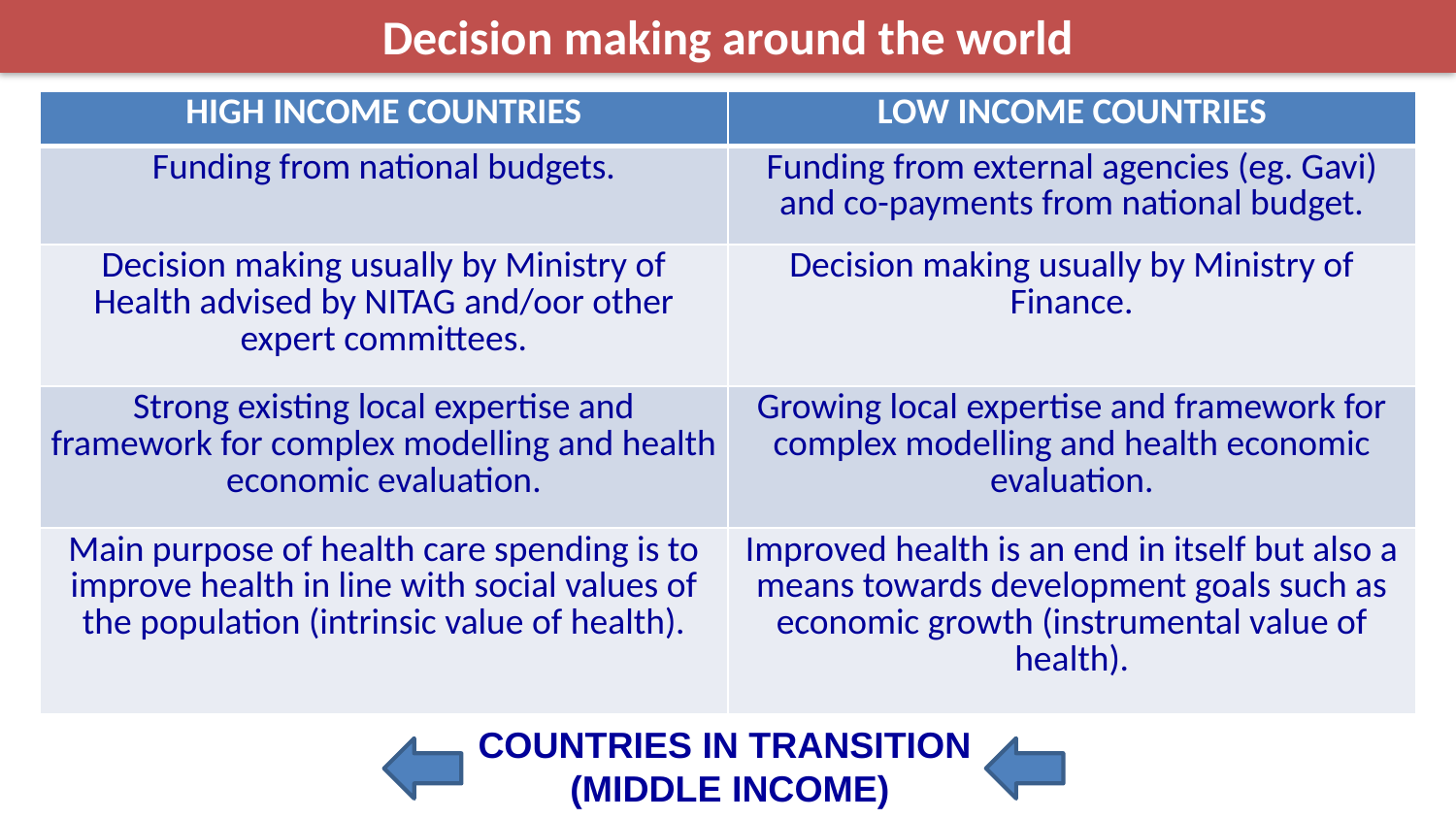

Decision making around the world
| HIGH INCOME COUNTRIES | LOW INCOME COUNTRIES |
| --- | --- |
| Funding from national budgets. | Funding from external agencies (eg. Gavi) and co-payments from national budget. |
| Decision making usually by Ministry of Health advised by NITAG and/oor other expert committees. | Decision making usually by Ministry of Finance. |
| Strong existing local expertise and framework for complex modelling and health economic evaluation. | Growing local expertise and framework for complex modelling and health economic evaluation. |
| Main purpose of health care spending is to improve health in line with social values of the population (intrinsic value of health). | Improved health is an end in itself but also a means towards development goals such as economic growth (instrumental value of health). |
COUNTRIES IN TRANSITION
(MIDDLE INCOME)